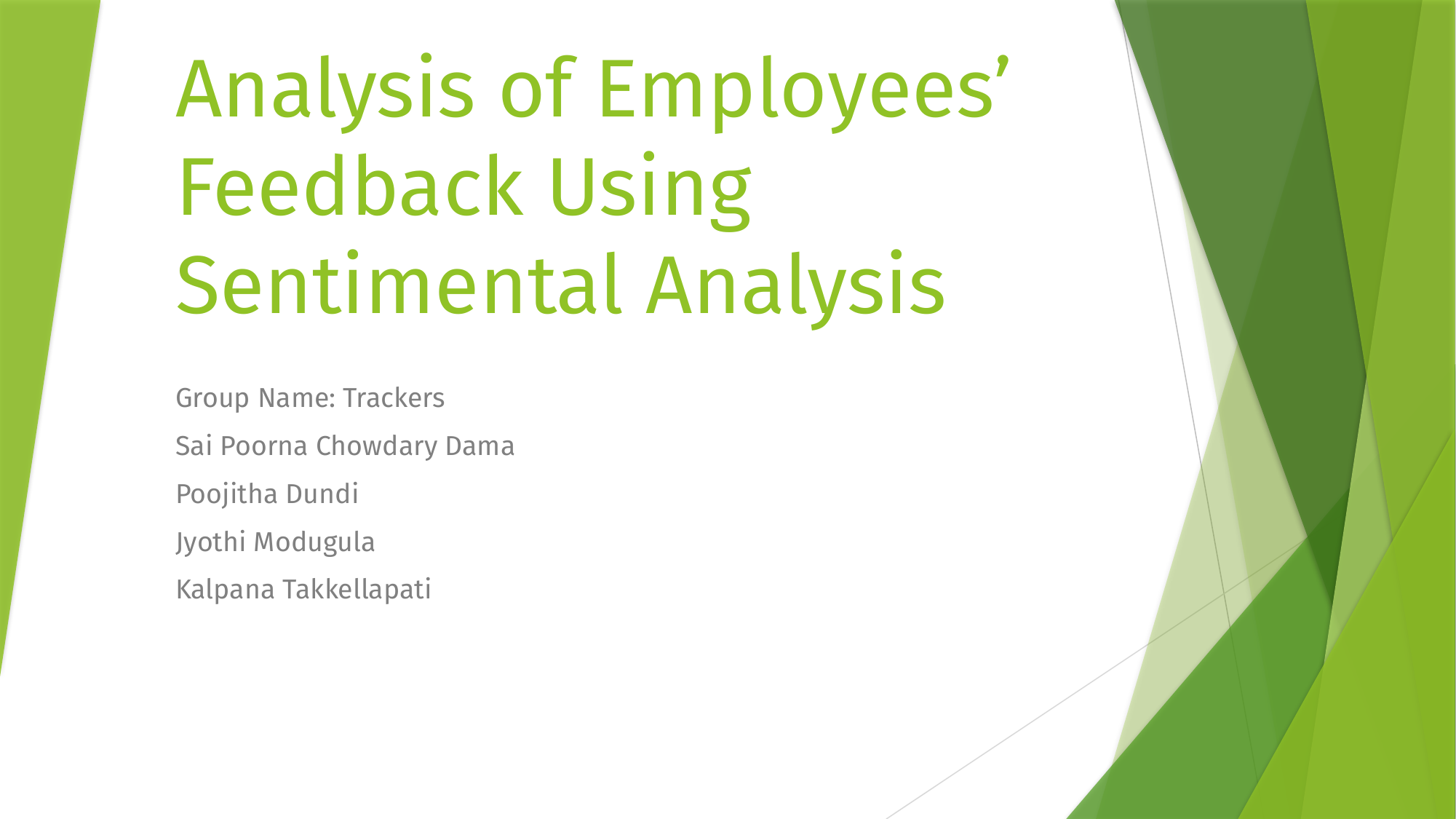

# Analysis of Employees’ Feedback Using  Sentimental Analysis
Group Name: Trackers
Sai Poorna Chowdary Dama
Poojitha Dundi
Jyothi Modugula
Kalpana Takkellapati